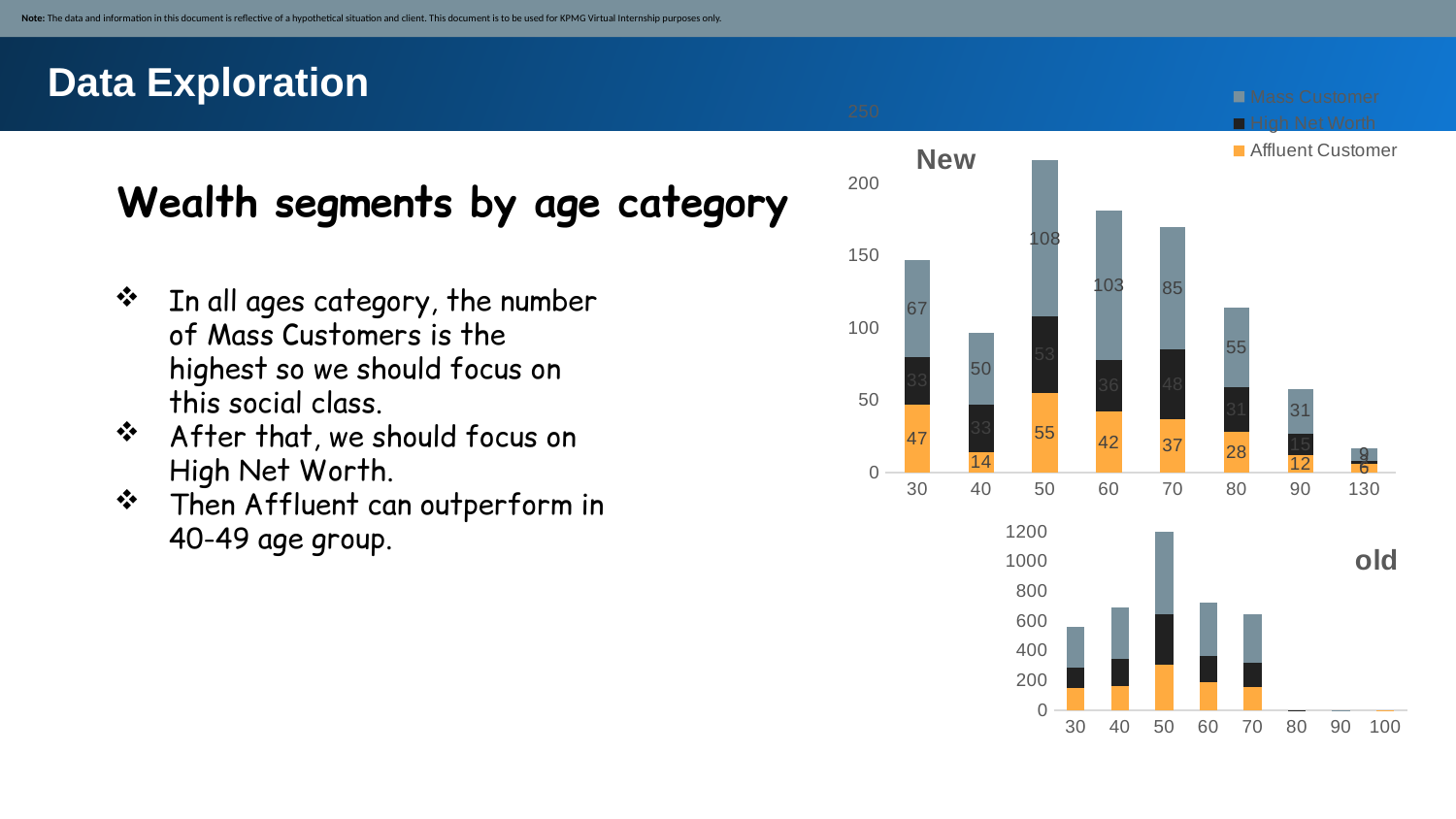

Note: The data and information in this document is reflective of a hypothetical situation and client. This document is to be used for KPMG Virtual Internship purposes only.
Data Exploration

### Chart: New

| Category | Affluent Customer | High Net Worth | Mass Customer |
|---|---|---|---|
| 30 | 47.0 | 33.0 | 67.0 |
| 40 | 14.0 | 33.0 | 50.0 |
| 50 | 55.0 | 53.0 | 108.0 |
| 60 | 42.0 | 36.0 | 103.0 |
| 70 | 37.0 | 48.0 | 85.0 |
| 80 | 28.0 | 31.0 | 55.0 |
| 90 | 12.0 | 15.0 | 31.0 |
| 130 | 6.0 | 2.0 | 9.0 |
Wealth segments by age category
In all ages category, the number of Mass Customers is the highest so we should focus on this social class.
After that, we should focus on High Net Worth.
Then Affluent can outperform in 40-49 age group.

### Chart: old

| Category | Affluent Customer | High Net Worth | Mass Customer |
|---|---|---|---|
| 30 | 150.0 | 135.0 | 274.0 |
| 40 | 165.0 | 178.0 | 348.0 |
| 50 | 304.0 | 339.0 | 644.0 |
| 60 | 186.0 | 178.0 | 358.0 |
| 70 | 154.0 | 165.0 | 328.0 |
| 80 | 1.0 | 1.0 | None |
| 90 | None | None | 2.0 |
| 100 | 1.0 | None | None |